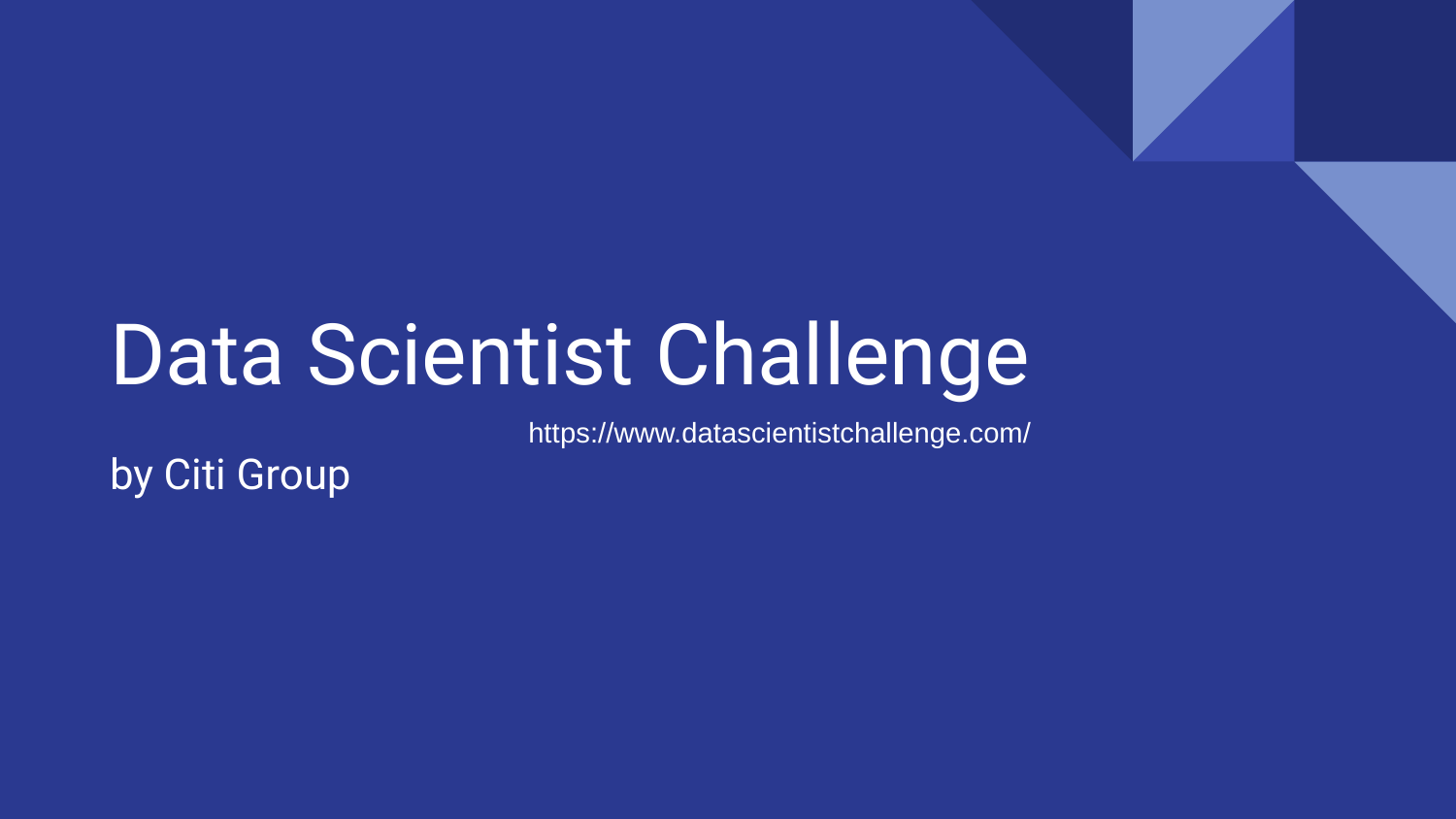

https://www.datascientistchallenge.com/
# Data Scientist Challenge
by Citi Group